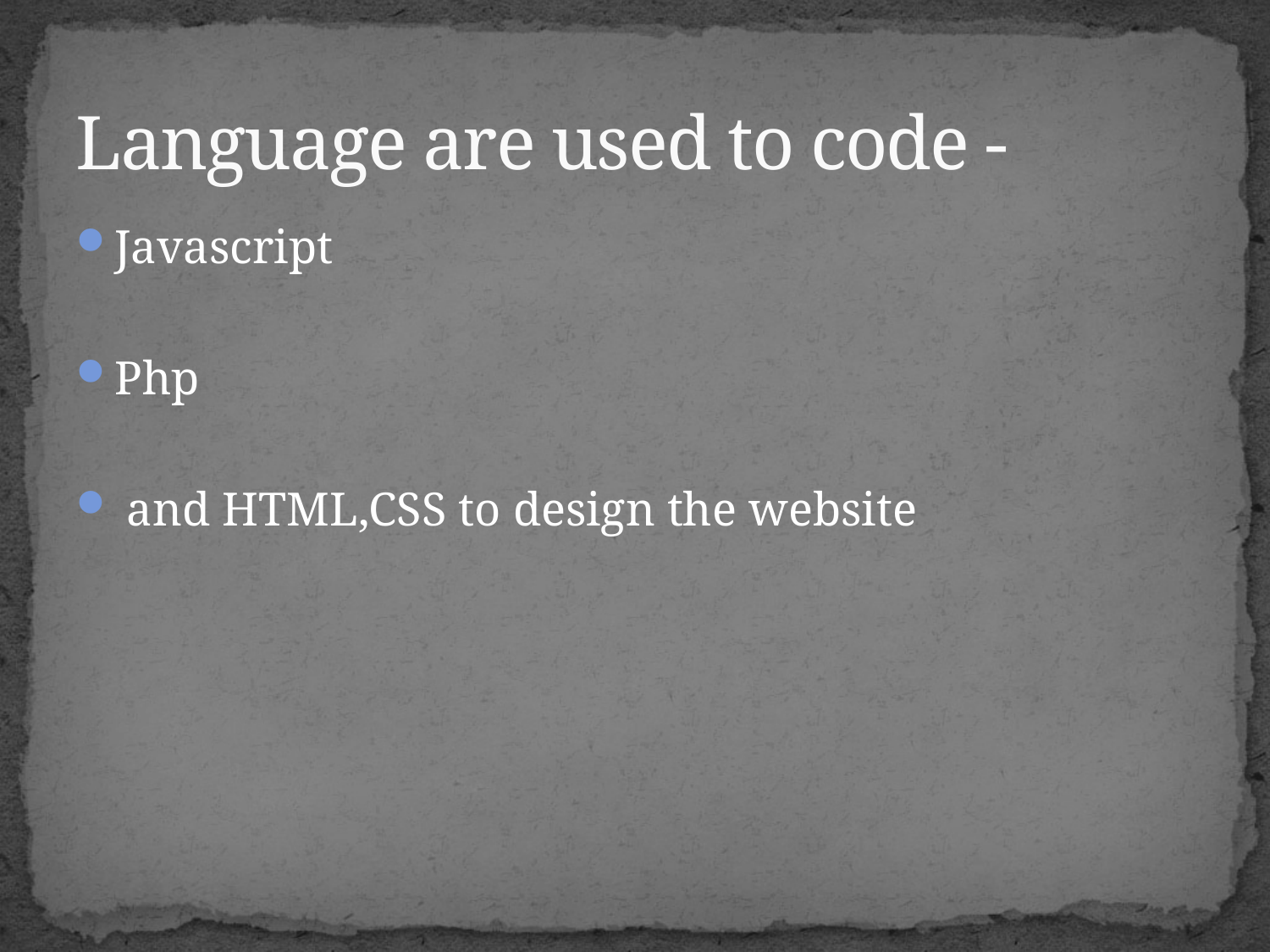

# Language are used to code -
Javascript

Php

 and HTML,CSS to design the website